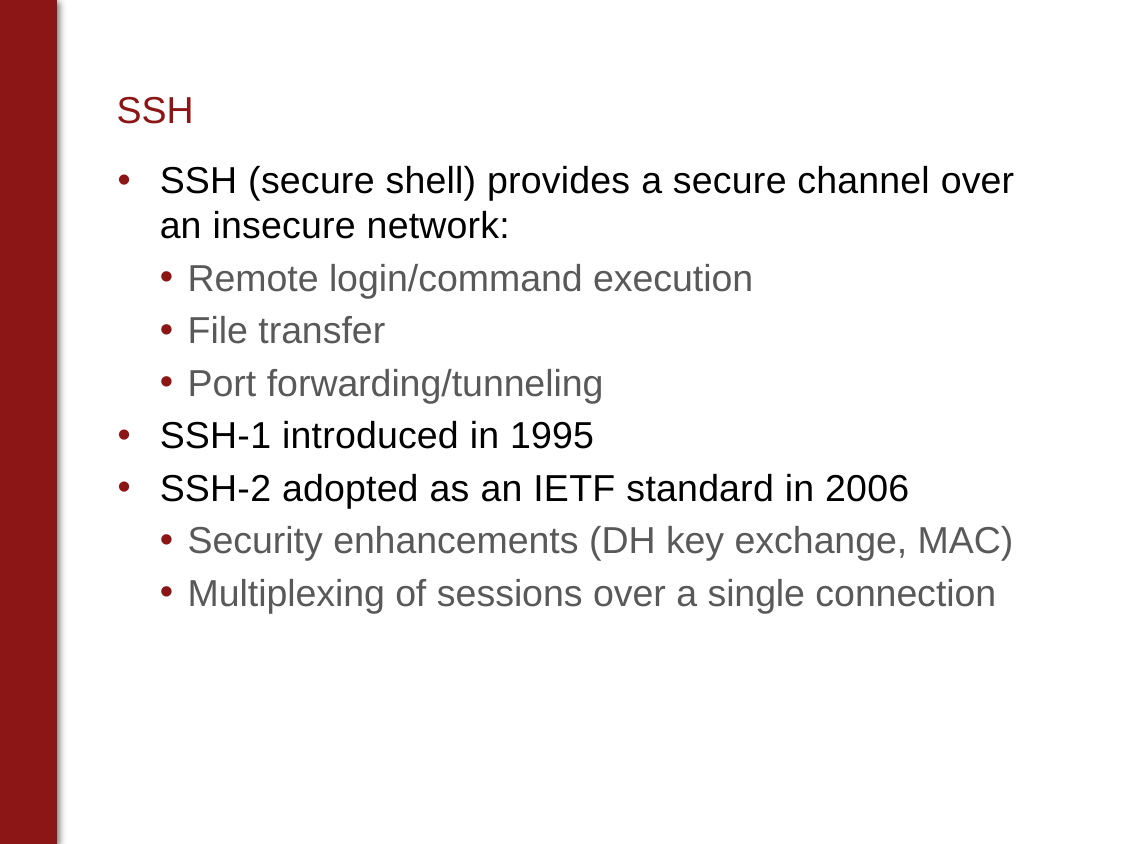

# SSH
SSH (secure shell) provides a secure channel over an insecure network:
Remote login/command execution
File transfer
Port forwarding/tunneling
SSH-1 introduced in 1995
SSH-2 adopted as an IETF standard in 2006
Security enhancements (DH key exchange, MAC)
Multiplexing of sessions over a single connection